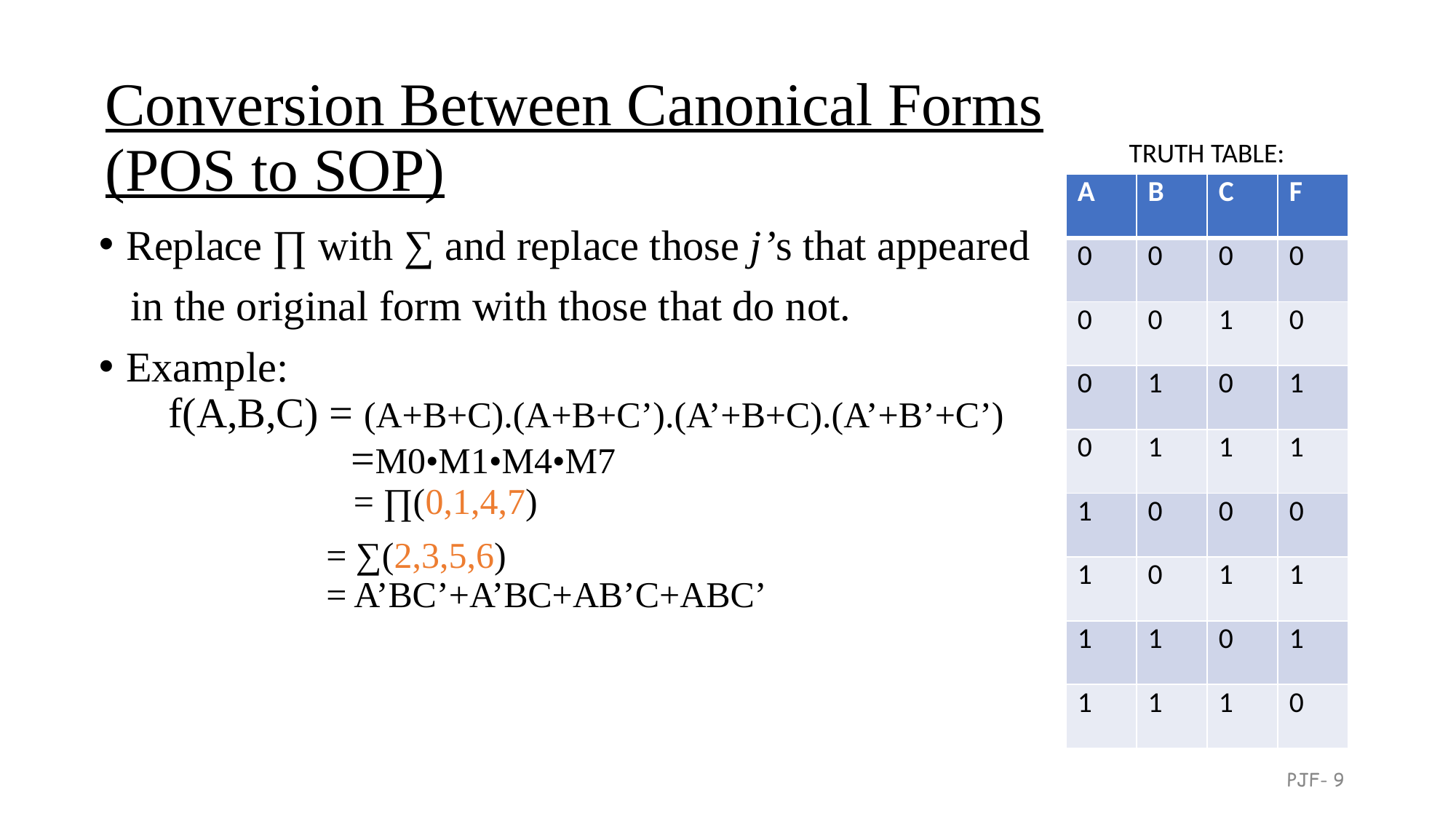

# Conversion Between Canonical Forms (POS to SOP)
TRUTH TABLE:
| A | B | C | F |
| --- | --- | --- | --- |
| 0 | 0 | 0 | 0 |
| 0 | 0 | 1 | 0 |
| 0 | 1 | 0 | 1 |
| 0 | 1 | 1 | 1 |
| 1 | 0 | 0 | 0 |
| 1 | 0 | 1 | 1 |
| 1 | 1 | 0 | 1 |
| 1 | 1 | 1 | 0 |
Replace ∏ with ∑ and replace those j’s that appeared
   in the original form with those that do not.
Example:
    f(A,B,C) = (A+B+C).(A+B+C’).(A’+B+C).(A’+B’+C’)
	           =M0•M1•M4•M7
		 = ∏(0,1,4,7)
                         = ∑(2,3,5,6)
                         = A’BC’+A’BC+AB’C+ABC’
 PJF- 9